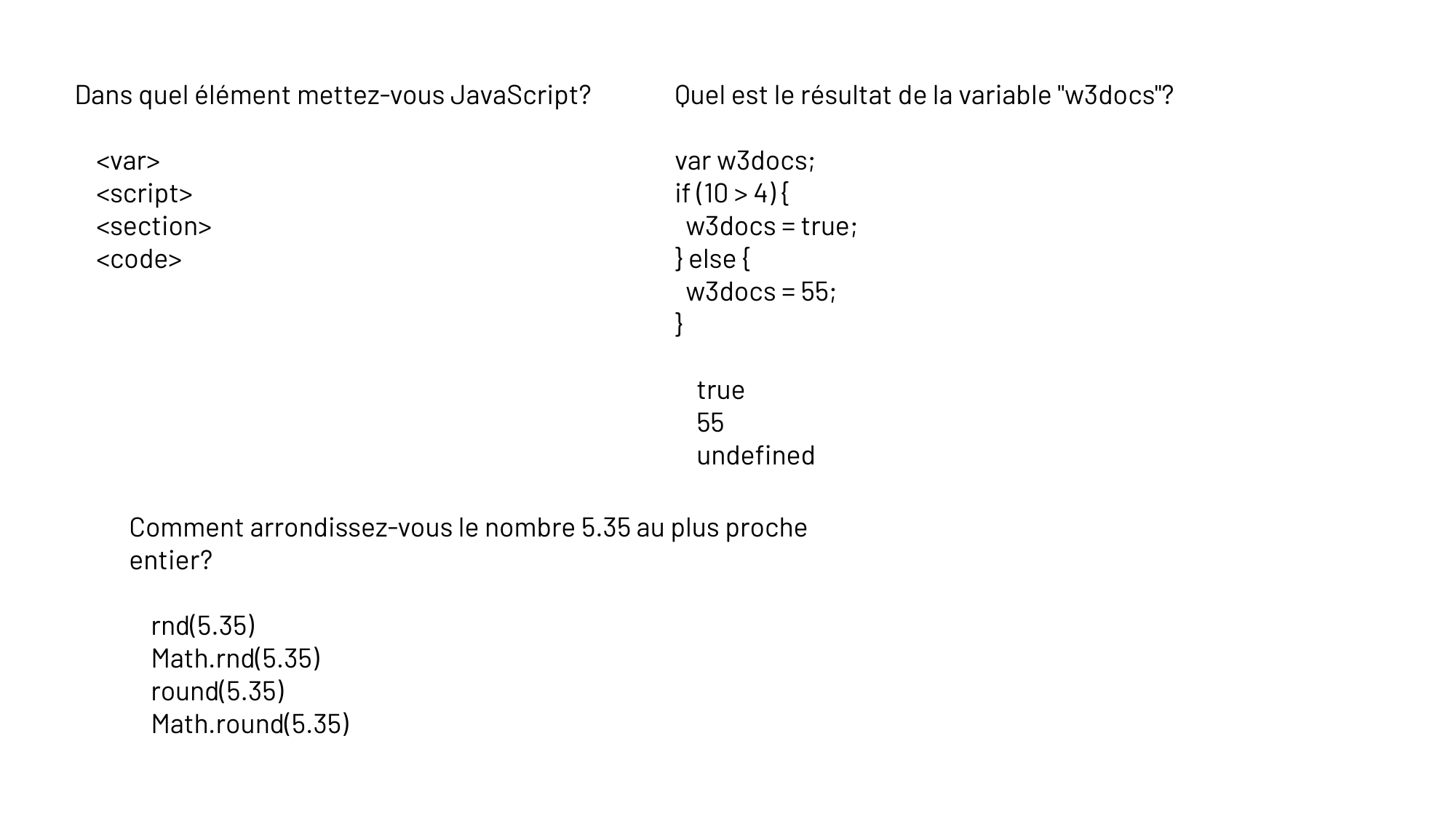

Dans quel élément mettez-vous JavaScript?

    <var>
    <script>
    <section>
    <code>

Quel est le résultat de la variable "w3docs"?

var w3docs;
if (10 > 4) {
  w3docs = true;
} else {
  w3docs = 55;
}

    true
    55
    undefined

Comment arrondissez-vous le nombre 5.35 au plus proche entier?

    rnd(5.35)
    Math.rnd(5.35)
    round(5.35)
    Math.round(5.35)